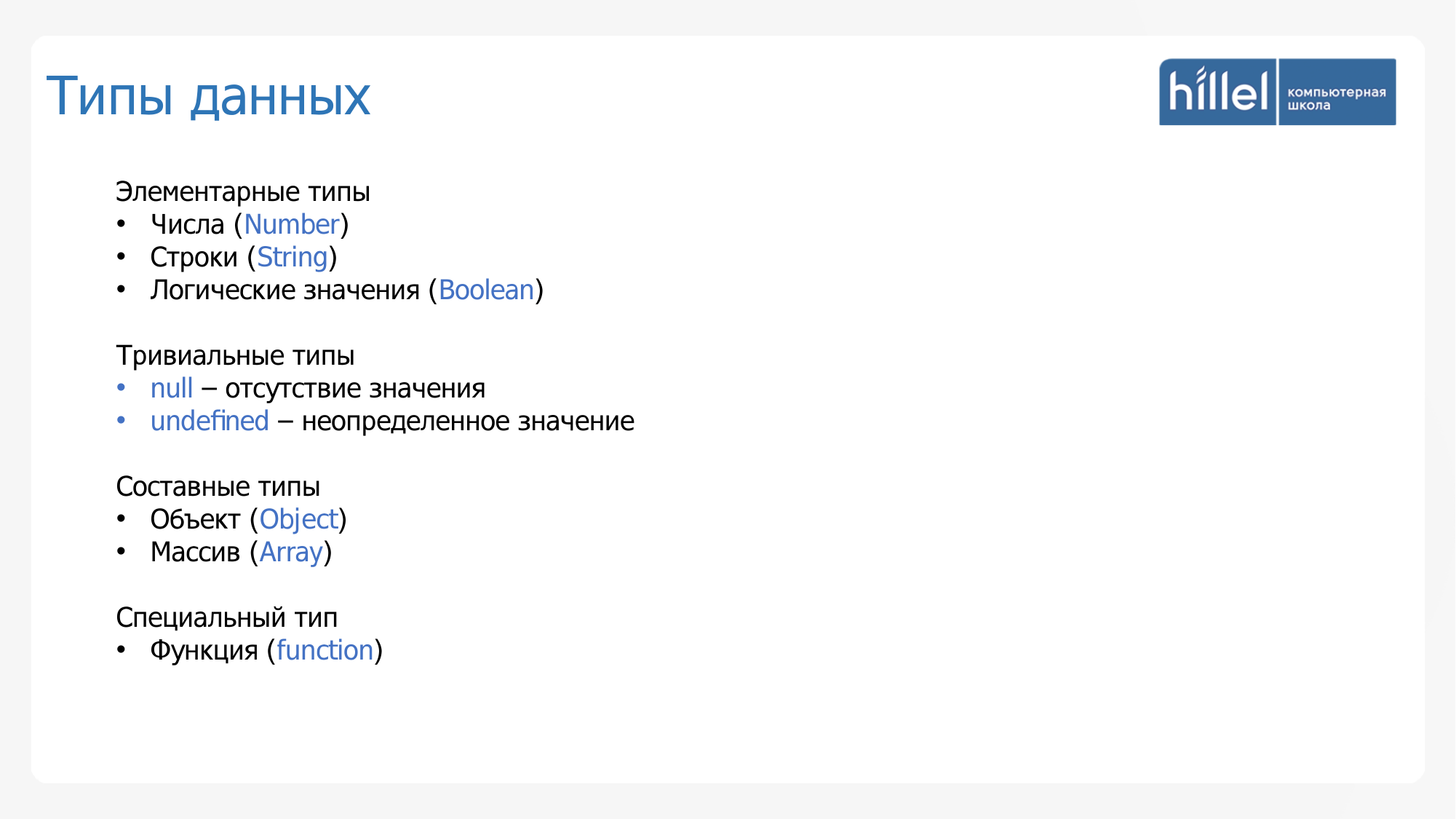

Типы данных
Элементарные типы
Числа (Number)
Строки (String)
Логические значения (Boolean)

Тривиальные типы
null – отсутствие значения
undefined – неопределенное значение

Составные типы
Объект (Object)
Массив (Array)

Специальный тип
Функция (function)